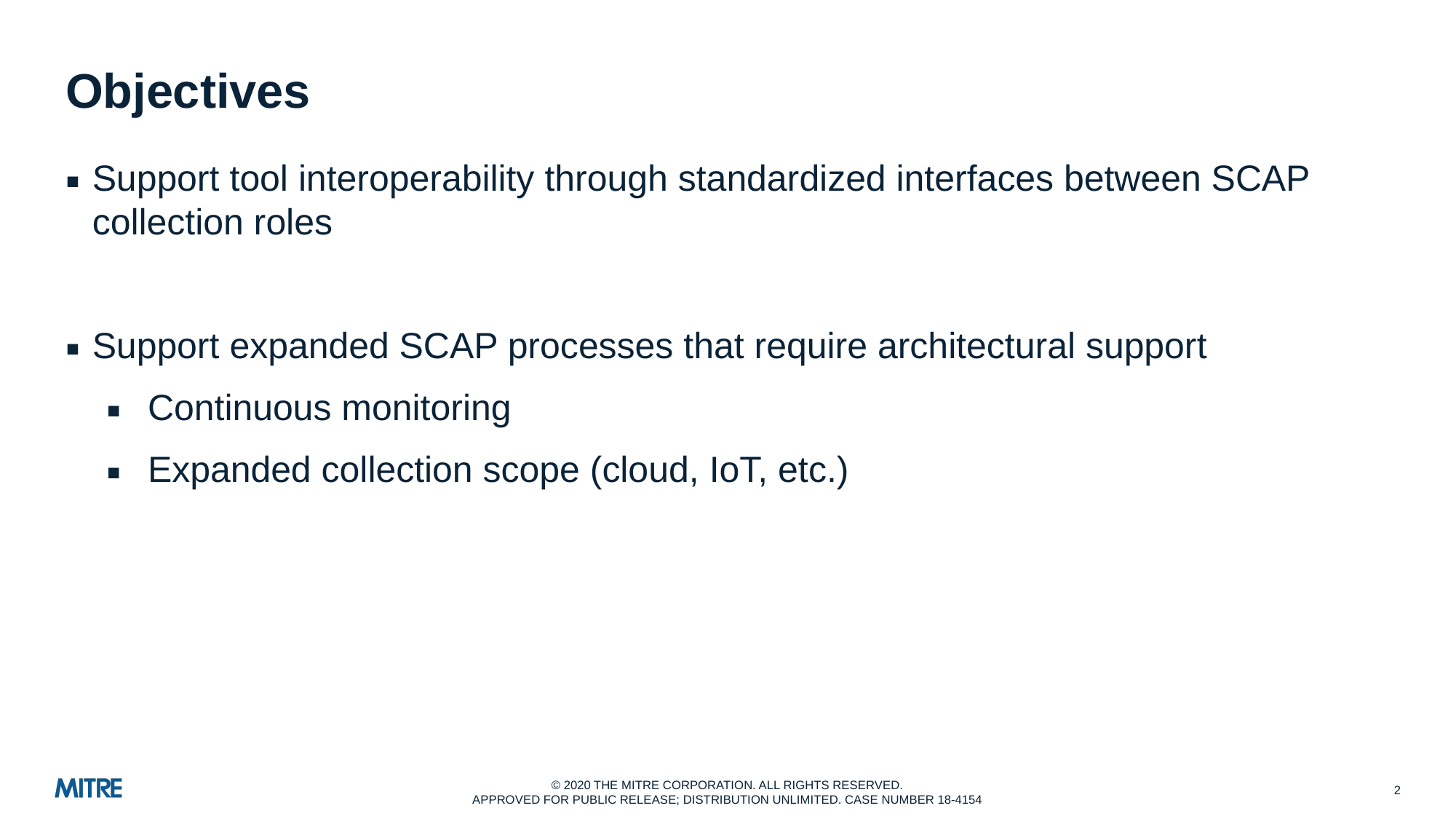

# Objectives
Support tool interoperability through standardized interfaces between SCAP collection roles

Support expanded SCAP processes that require architectural support
Continuous monitoring
Expanded collection scope (cloud, IoT, etc.)

2